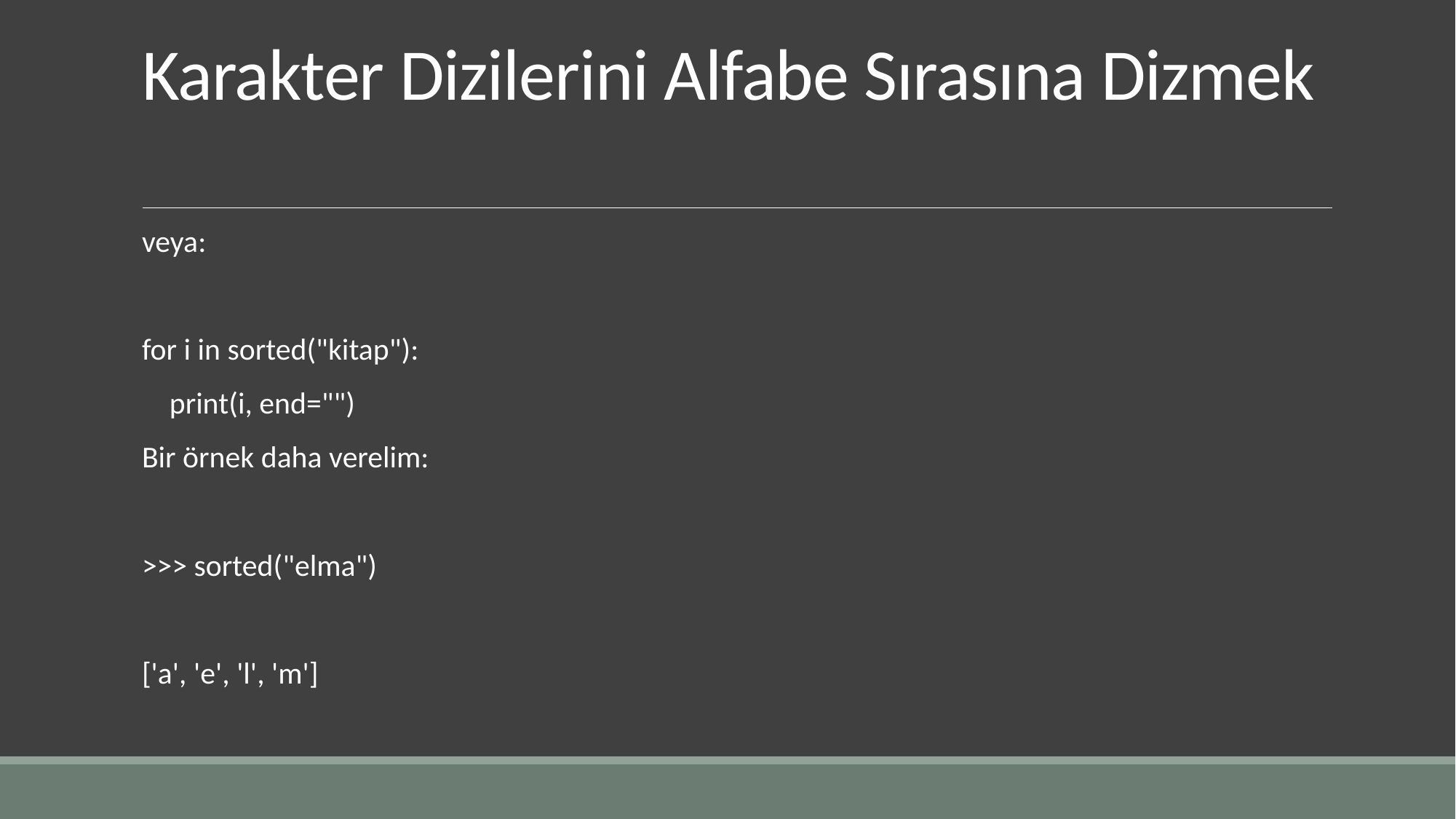

# Karakter Dizilerini Alfabe Sırasına Dizmek
veya:

for i in sorted("kitap"):
    print(i, end="")
Bir örnek daha verelim:

>>> sorted("elma")

['a', 'e', 'l', 'm']